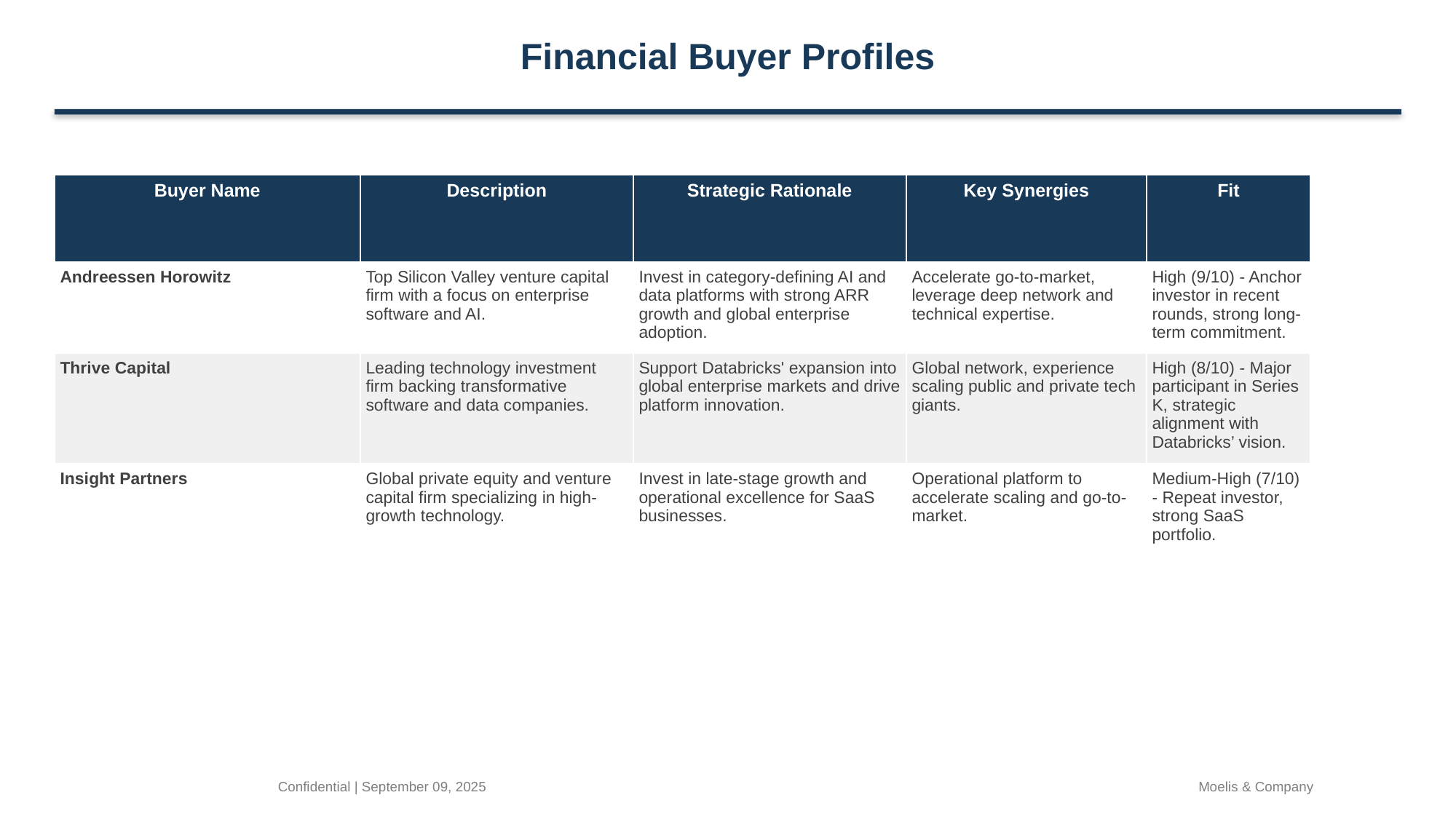

Financial Buyer Profiles

| Buyer Name | Description | Strategic Rationale | Key Synergies | Fit |
| --- | --- | --- | --- | --- |
| Andreessen Horowitz | Top Silicon Valley venture capital firm with a focus on enterprise software and AI. | Invest in category-defining AI and data platforms with strong ARR growth and global enterprise adoption. | Accelerate go-to-market, leverage deep network and technical expertise. | High (9/10) - Anchor investor in recent rounds, strong long-term commitment. |
| Thrive Capital | Leading technology investment firm backing transformative software and data companies. | Support Databricks' expansion into global enterprise markets and drive platform innovation. | Global network, experience scaling public and private tech giants. | High (8/10) - Major participant in Series K, strategic alignment with Databricks’ vision. |
| Insight Partners | Global private equity and venture capital firm specializing in high-growth technology. | Invest in late-stage growth and operational excellence for SaaS businesses. | Operational platform to accelerate scaling and go-to-market. | Medium-High (7/10) - Repeat investor, strong SaaS portfolio. |
Confidential | September 09, 2025
Moelis & Company